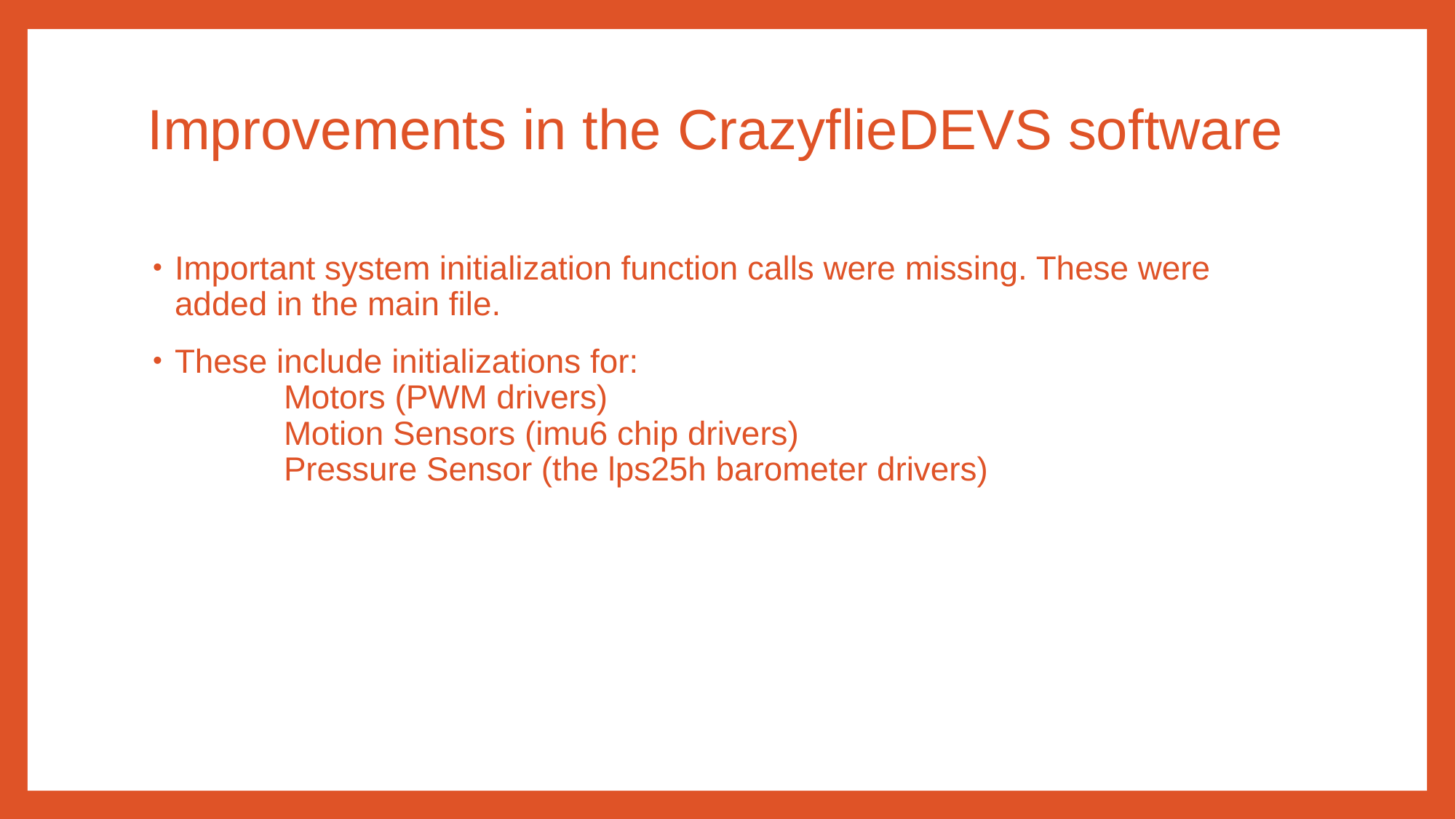

# Improvements in the CrazyflieDEVS software
Important system initialization function calls were missing. These were added in the main file.
These include initializations for:
	Motors (PWM drivers)
	Motion Sensors (imu6 chip drivers)
	Pressure Sensor (the lps25h barometer drivers)